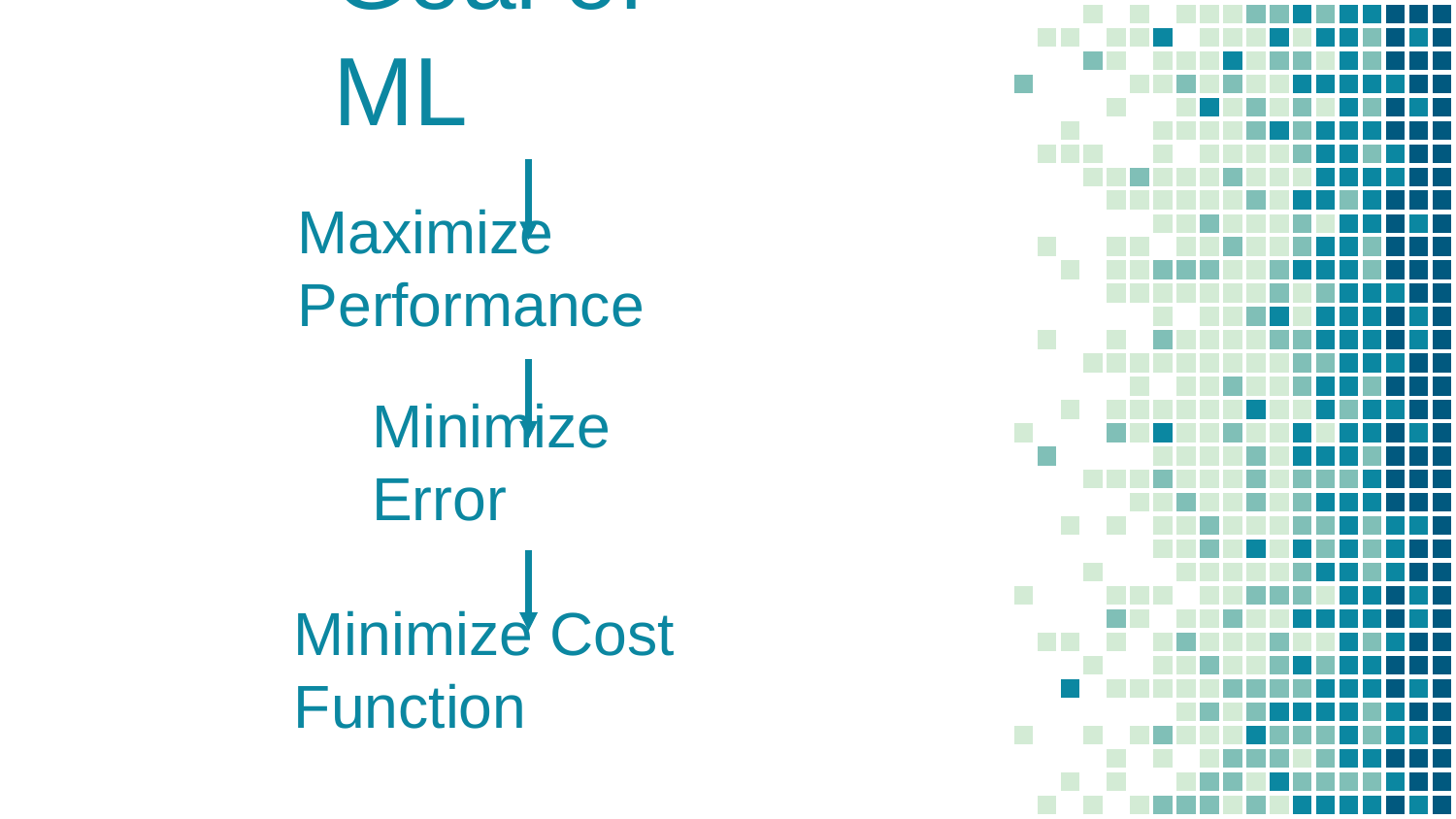

# Goal of ML
Maximize Performance
Minimize Error
Minimize Cost Function